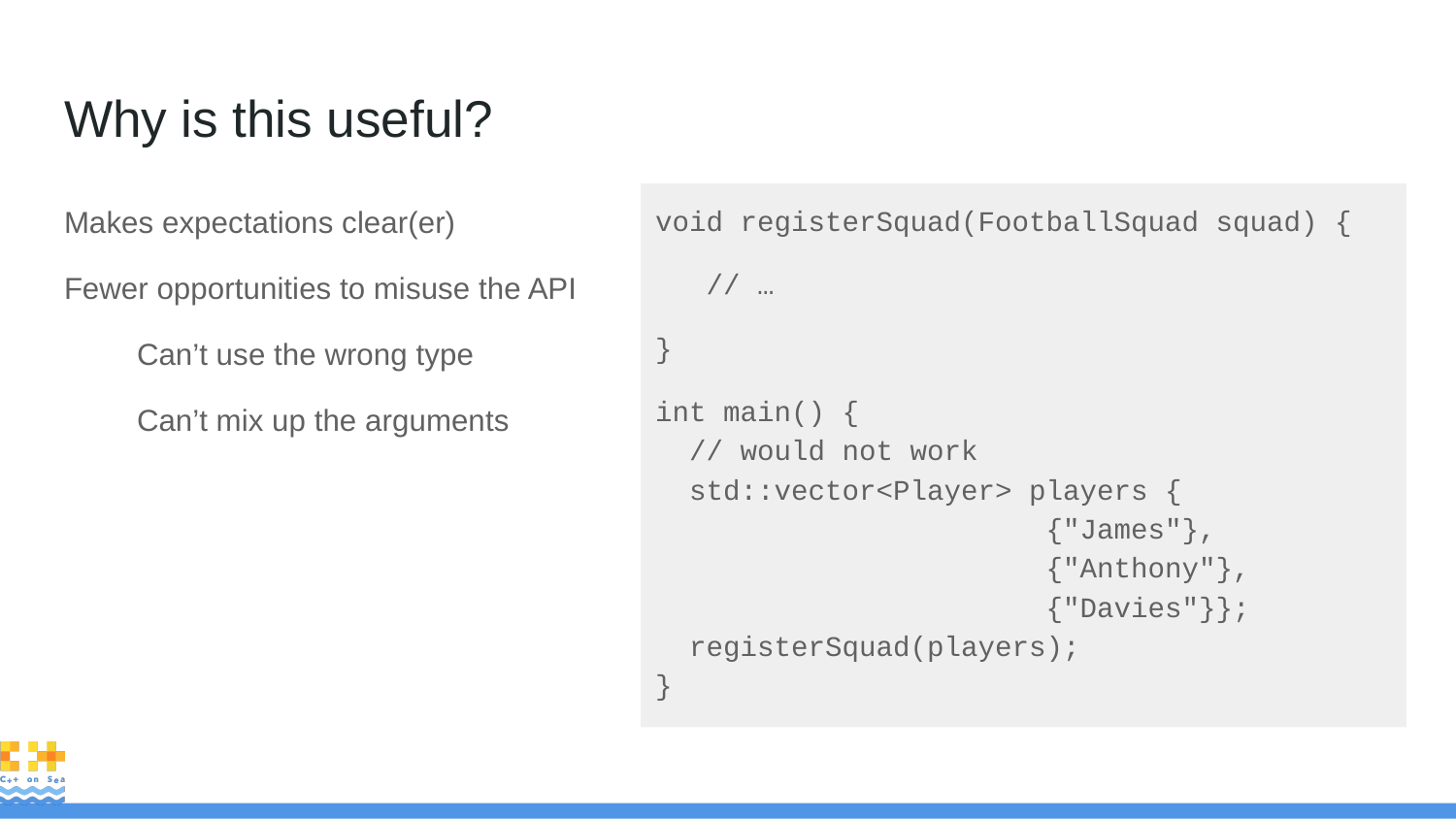

# Why is this useful?
Makes expectations clear(er)
Fewer opportunities to misuse the API
Can’t use the wrong type
Can’t mix up the arguments

void registerSquad(FootballSquad squad) {
   // …
}
int main() {
  // would not work
  std::vector<Player> players {
                       {"James"},
                       {"Anthony"},
                       {"Davies"}};
  registerSquad(players);
}